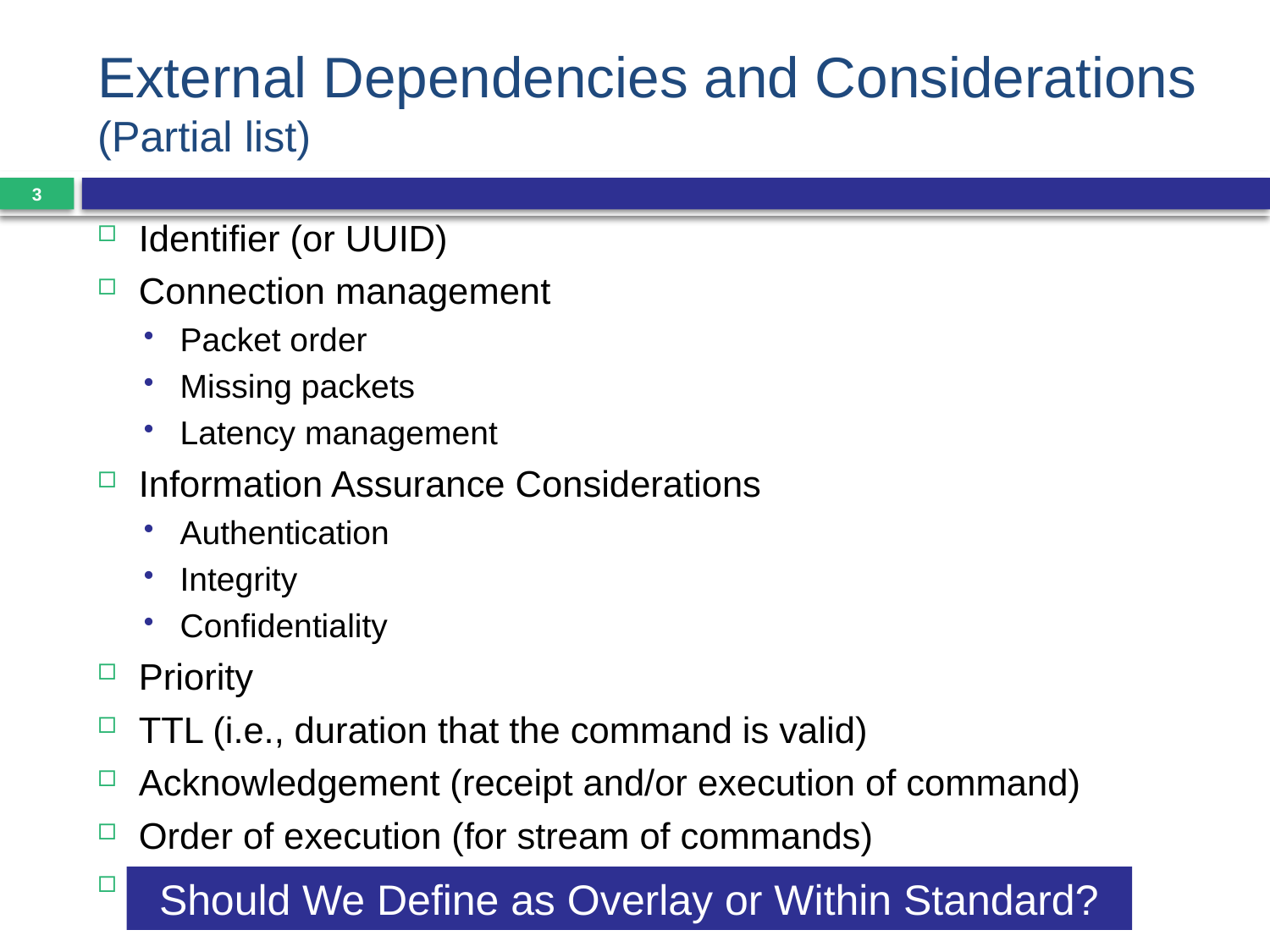

# External Dependencies and Considerations (Partial list)
3
Identifier (or UUID)
Connection management
Packet order
Missing packets
Latency management
Information Assurance Considerations
Authentication
Integrity
Confidentiality
Priority
TTL (i.e., duration that the command is valid)
Acknowledgement (receipt and/or execution of command)
Order of execution (for stream of commands)
Data Model for Targets, Sensors and Actuators

Should We Define as Overlay or Within Standard?